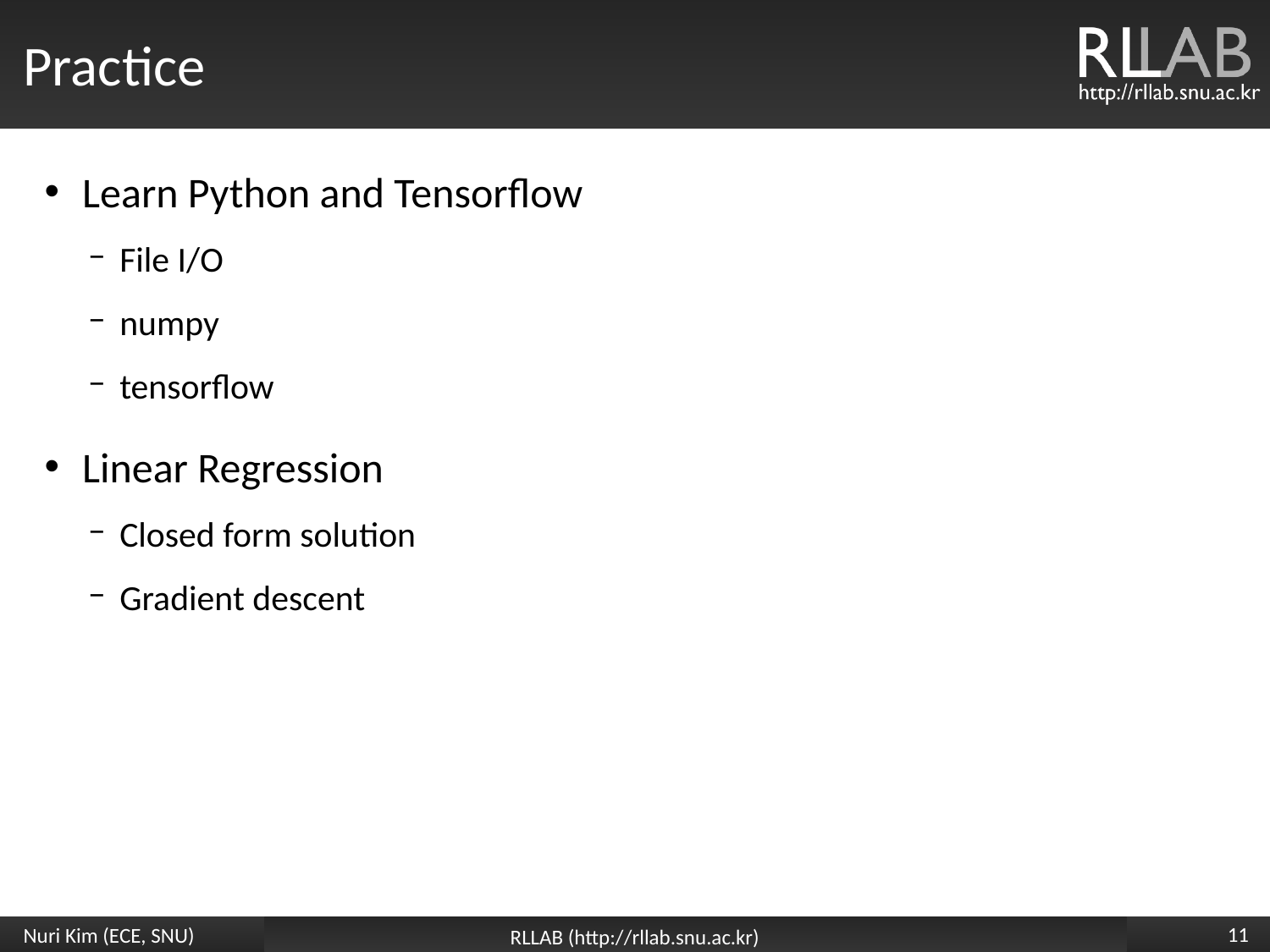

# Practice
Learn Python and Tensorflow
File I/O
numpy
tensorflow
Linear Regression
Closed form solution
Gradient descent
11
Nuri Kim (ECE, SNU)
RLLAB (http://rllab.snu.ac.kr)